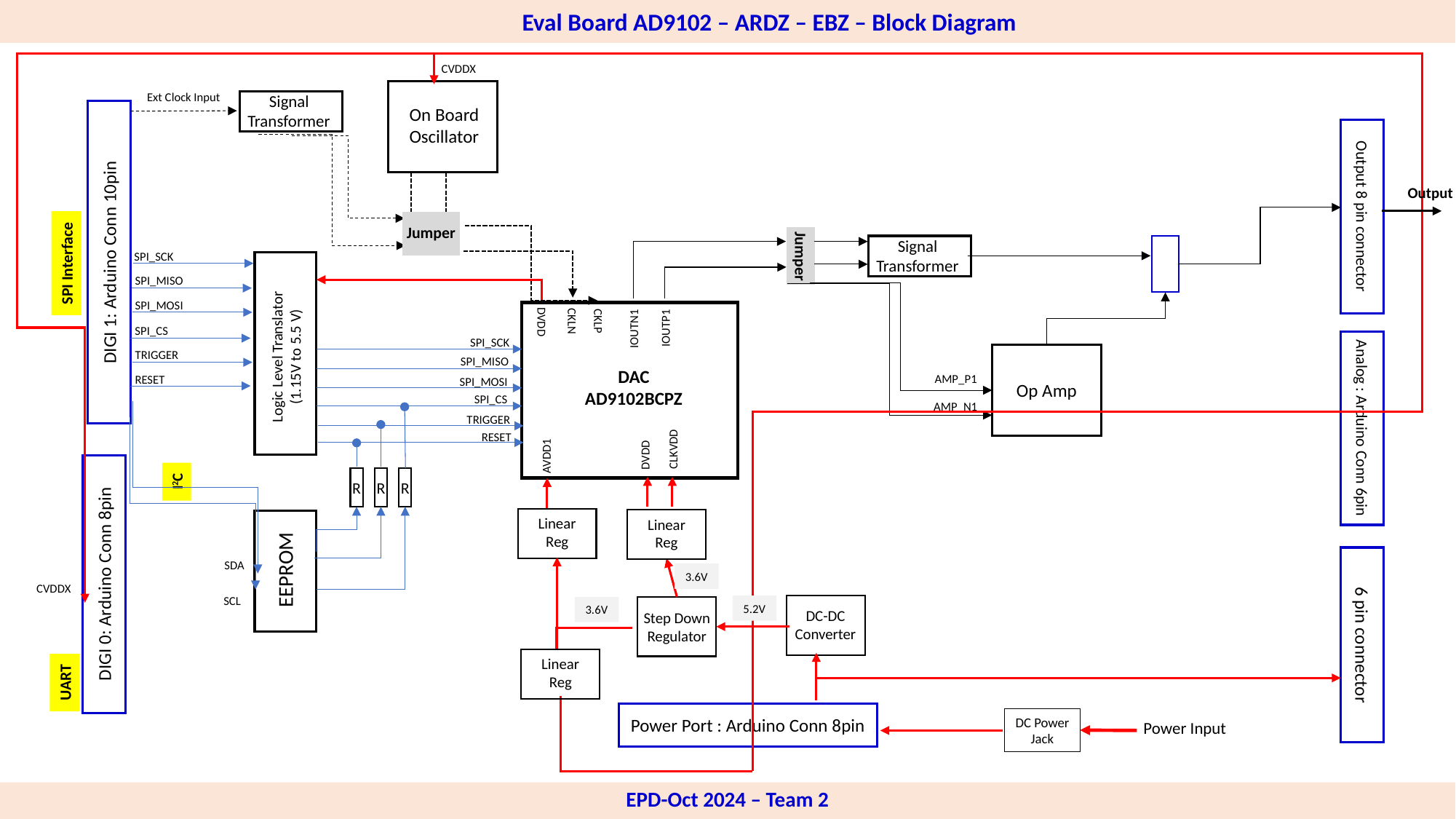

Eval Board AD9102 – ARDZ – EBZ – Block Diagram
CVDDX

Ext Clock Input
Signal
Transformer

On Board
Oscillator
Output

Output 8 pin connector

Jumper

Signal
Transformer

DIGI 1: Arduino Conn 10pin
Jumper
SPI_SCK
SPI_MISO
SPI_MOSI
SPI_CS
TRIGGER
RESET
SPI Interface

CKLN
CKLP
DVDD
IOUTP1
IOUTN1
SPI_SCK
Logic Level Translator
(1.15V to 5.5 V)

SPI_MISO
DAC
AD9102BCPZ
AMP_P1
SPI_MOSI
Op Amp
SPI_CS
AMP_N1
TRIGGER

Analog : Arduino Conn 6pin
RESET
CLKVDD
DVDD
AVDD1
I2C
R
R
R
Linear
Reg

Linear
Reg

EEPROM
SDA

DIGI 0: Arduino Conn 8pin
3.6V
CVDDX
SCL
5.2V

3.6V

DC-DC
Converter
Step Down
Regulator

6 pin connector
Linear
Reg

UART

Power Port : Arduino Conn 8pin
DC Power
Jack
Power Input